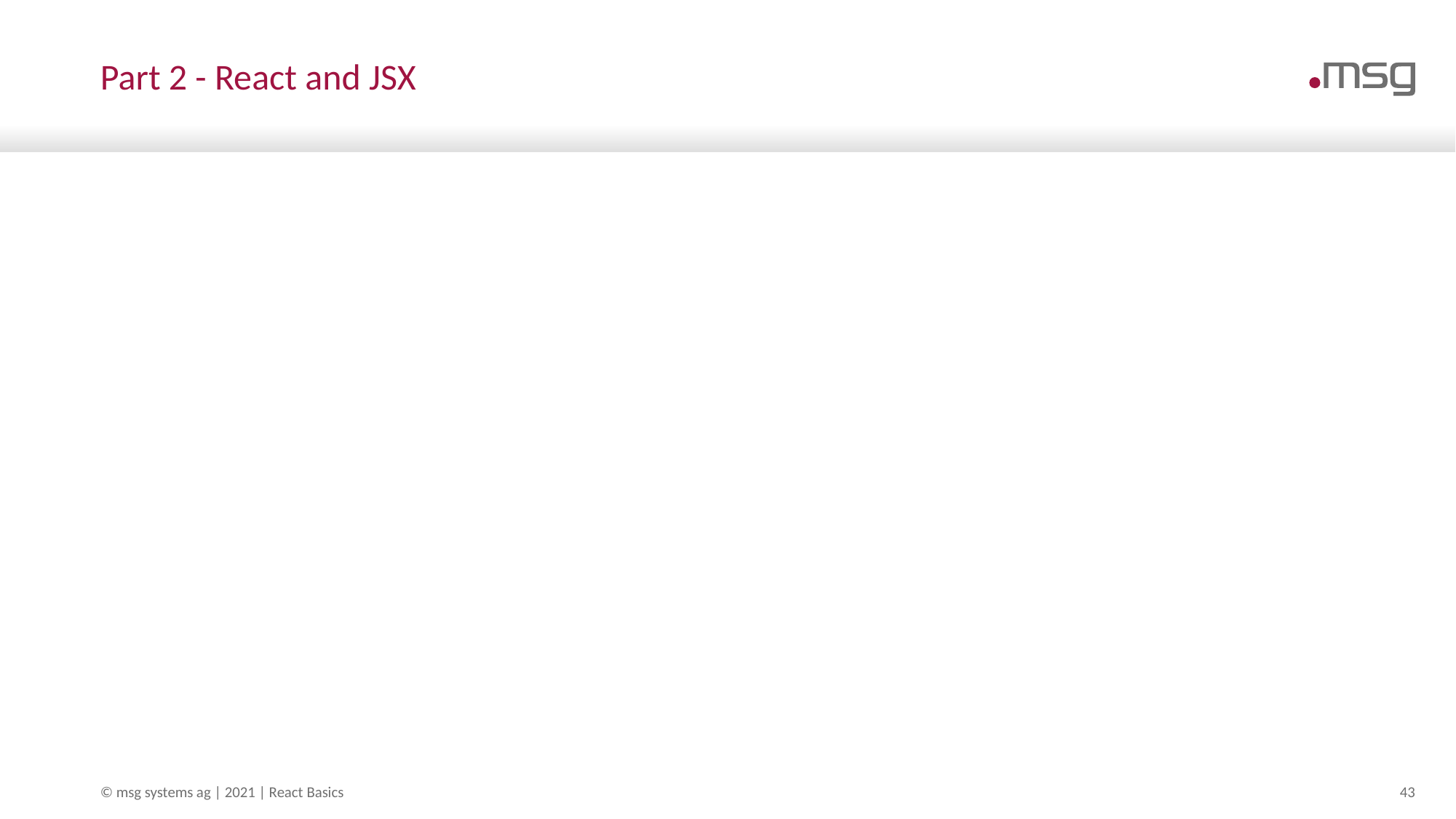

# Part 2 - React and JSX

© msg systems ag | 2021 | React Basics
43